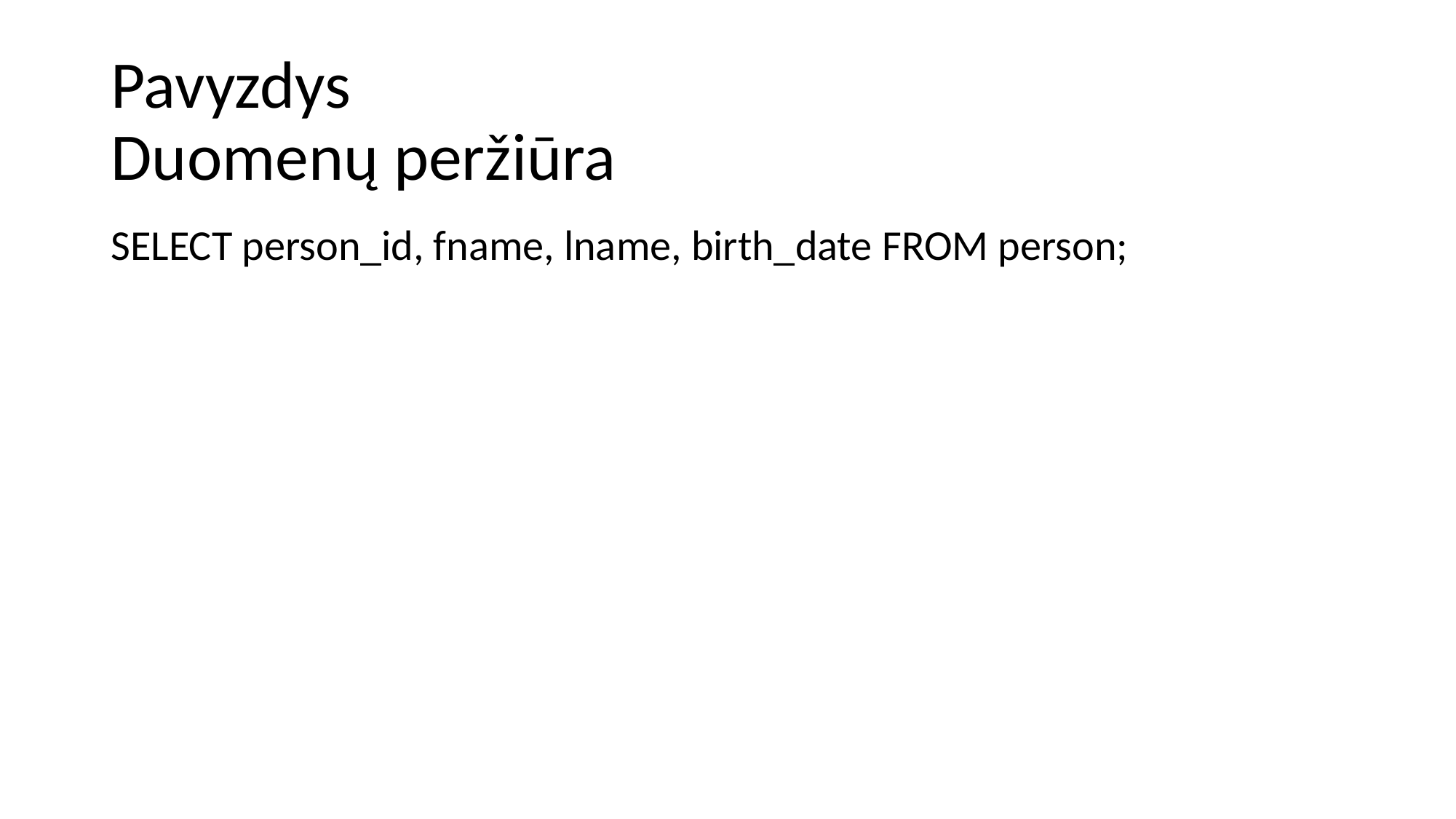

# Pavyzdys Duomenų peržiūra
SELECT person_id, fname, lname, birth_date FROM person;